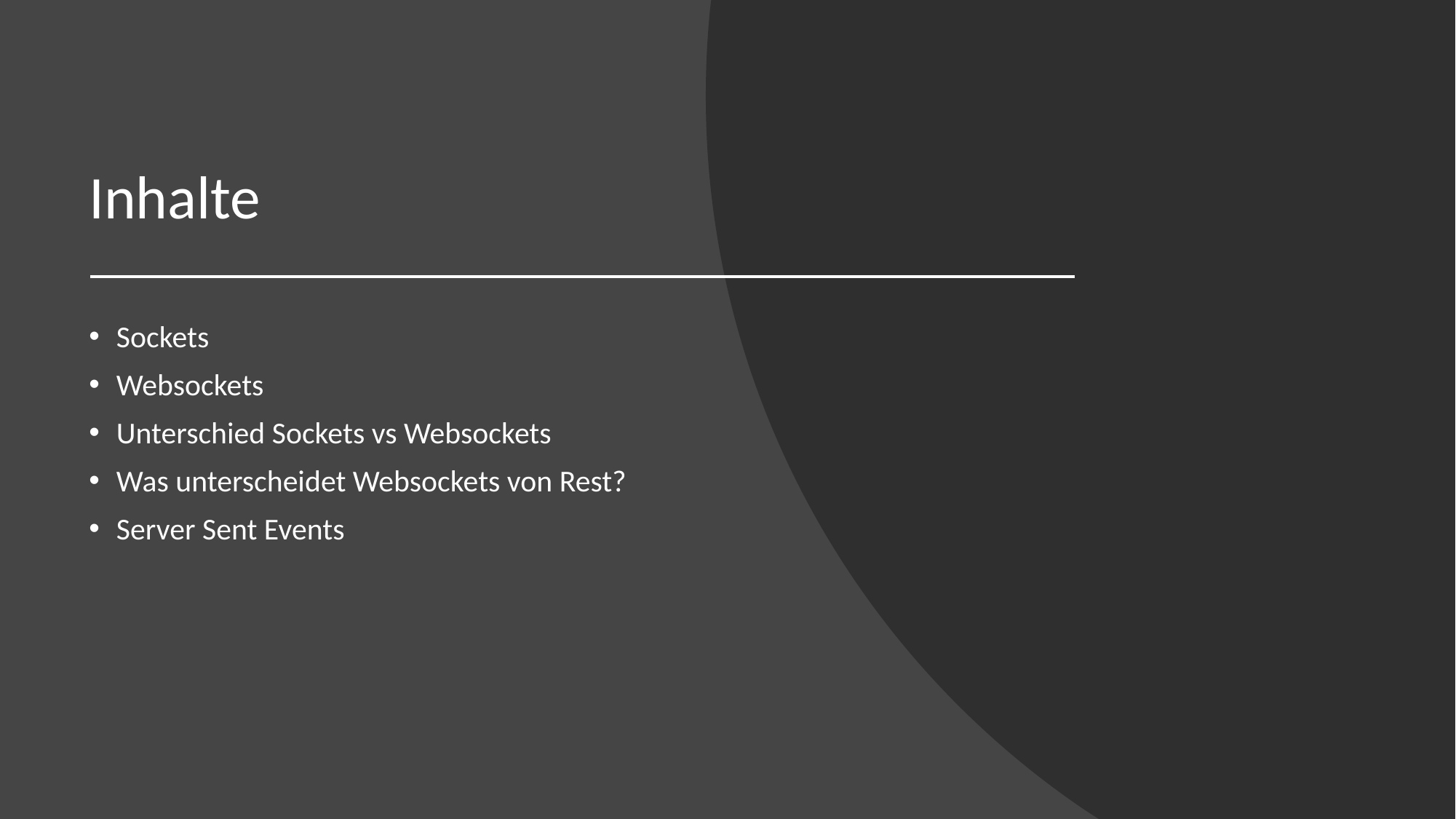

# Inhalte
Sockets
Websockets
Unterschied Sockets vs Websockets
Was unterscheidet Websockets von Rest?
Server Sent Events